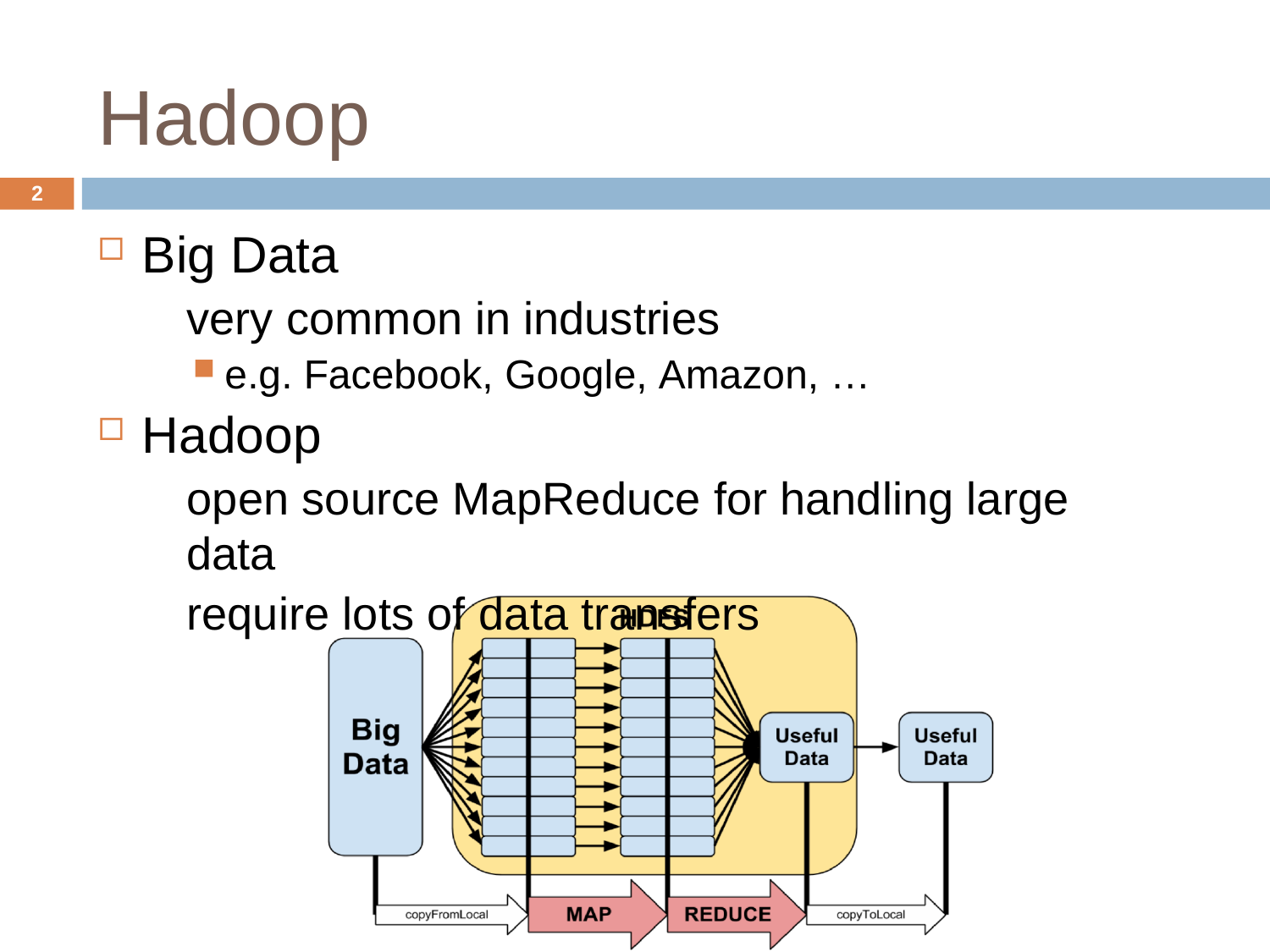

# Hadoop
2
Big Data
very common in industries
e.g. Facebook, Google, Amazon, …
Hadoop
open source MapReduce for handling large data
require lots of data transfers